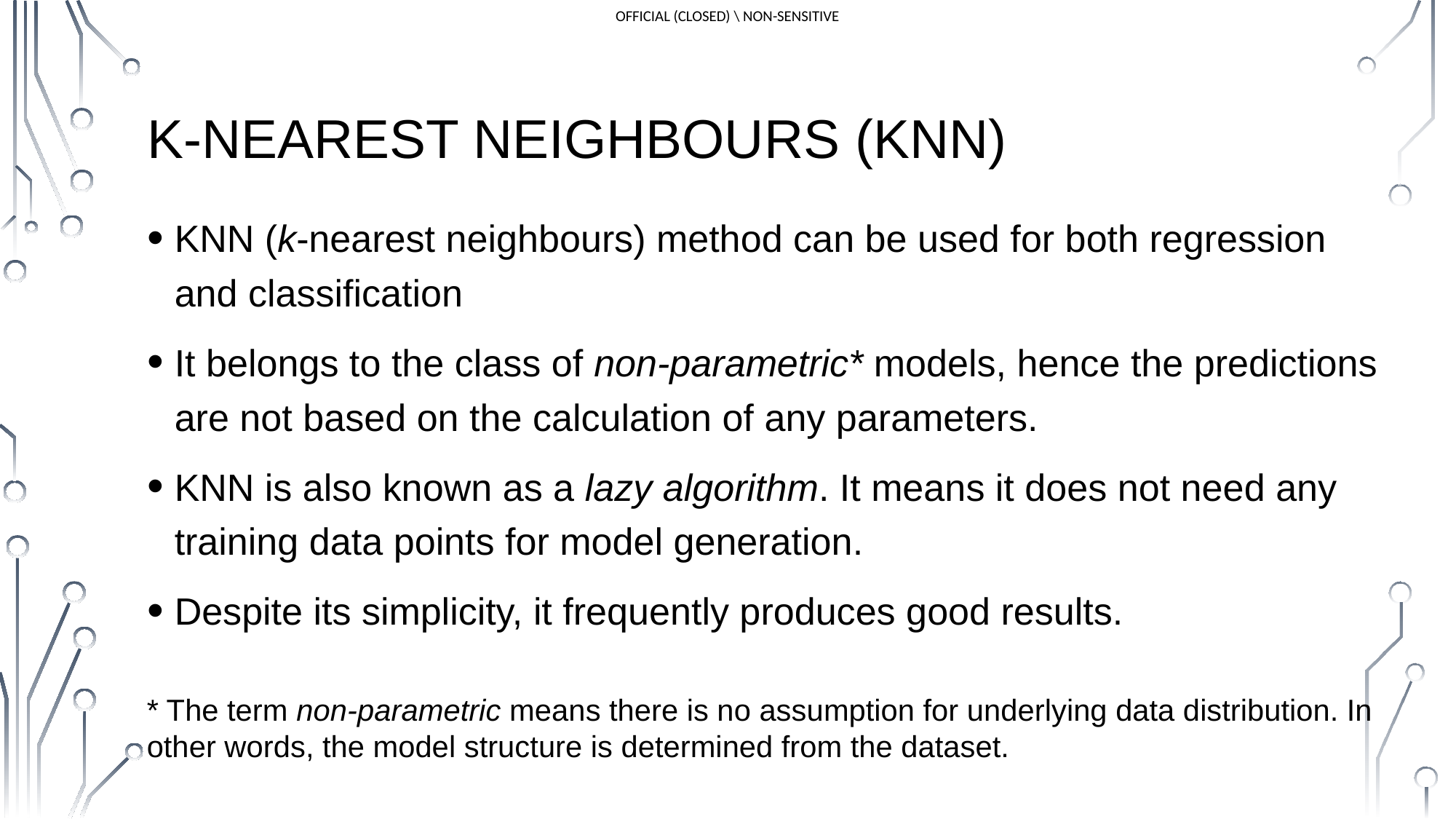

# K-Nearest Neighbours (KNN)
KNN (k-nearest neighbours) method can be used for both regression and classification
It belongs to the class of non-parametric* models, hence the predictions are not based on the calculation of any parameters.
KNN is also known as a lazy algorithm. It means it does not need any training data points for model generation.
Despite its simplicity, it frequently produces good results.

* The term non-parametric means there is no assumption for underlying data distribution. In other words, the model structure is determined from the dataset.